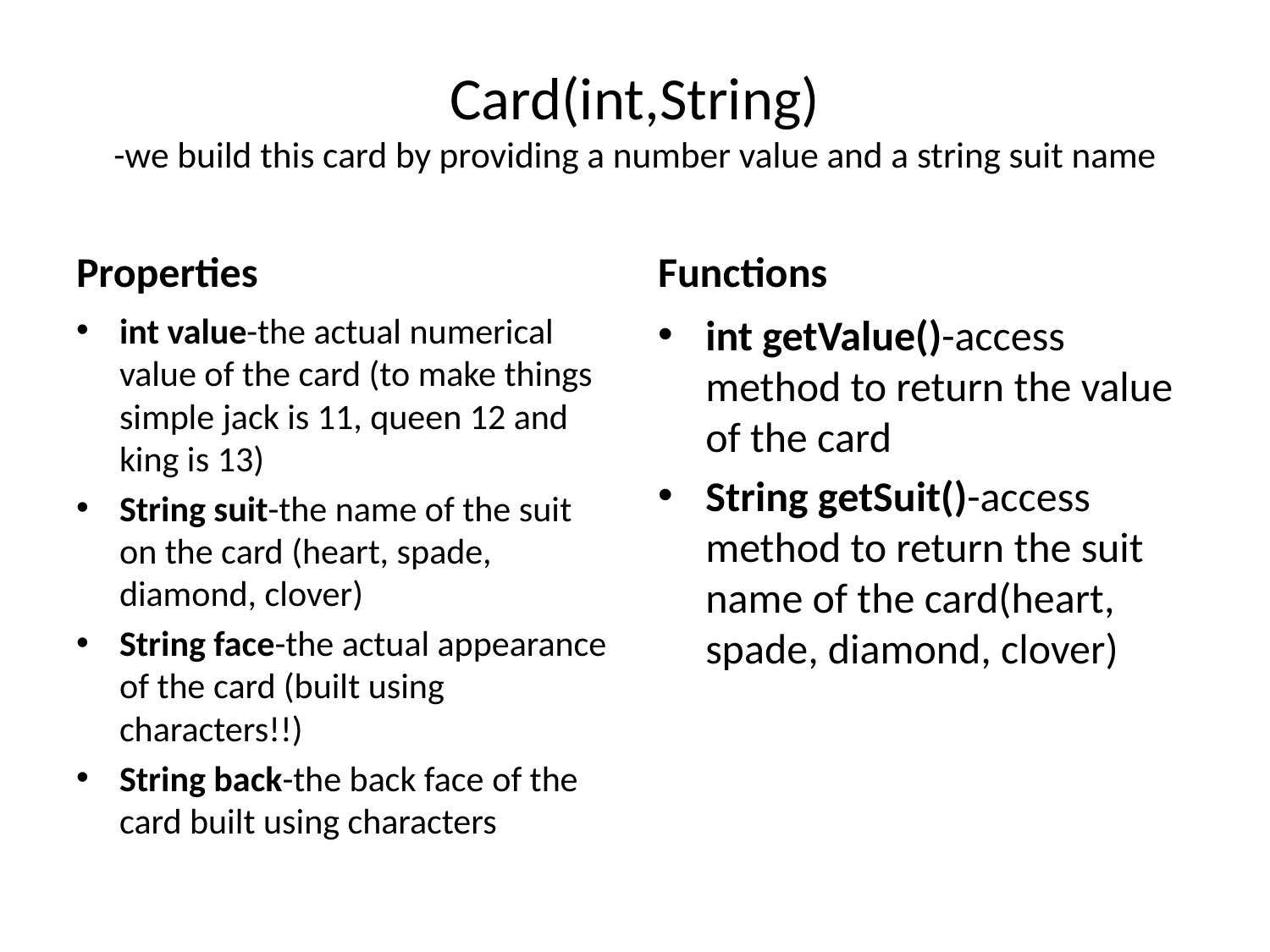

# Card(int,String) -we build this card by providing a number value and a string suit name
Properties
Functions
int value-the actual numerical value of the card (to make things simple jack is 11, queen 12 and king is 13)
String suit-the name of the suit on the card (heart, spade, diamond, clover)
String face-the actual appearance of the card (built using characters!!)
String back-the back face of the card built using characters

int getValue()-access method to return the value of the card
String getSuit()-access method to return the suit name of the card(heart, spade, diamond, clover)